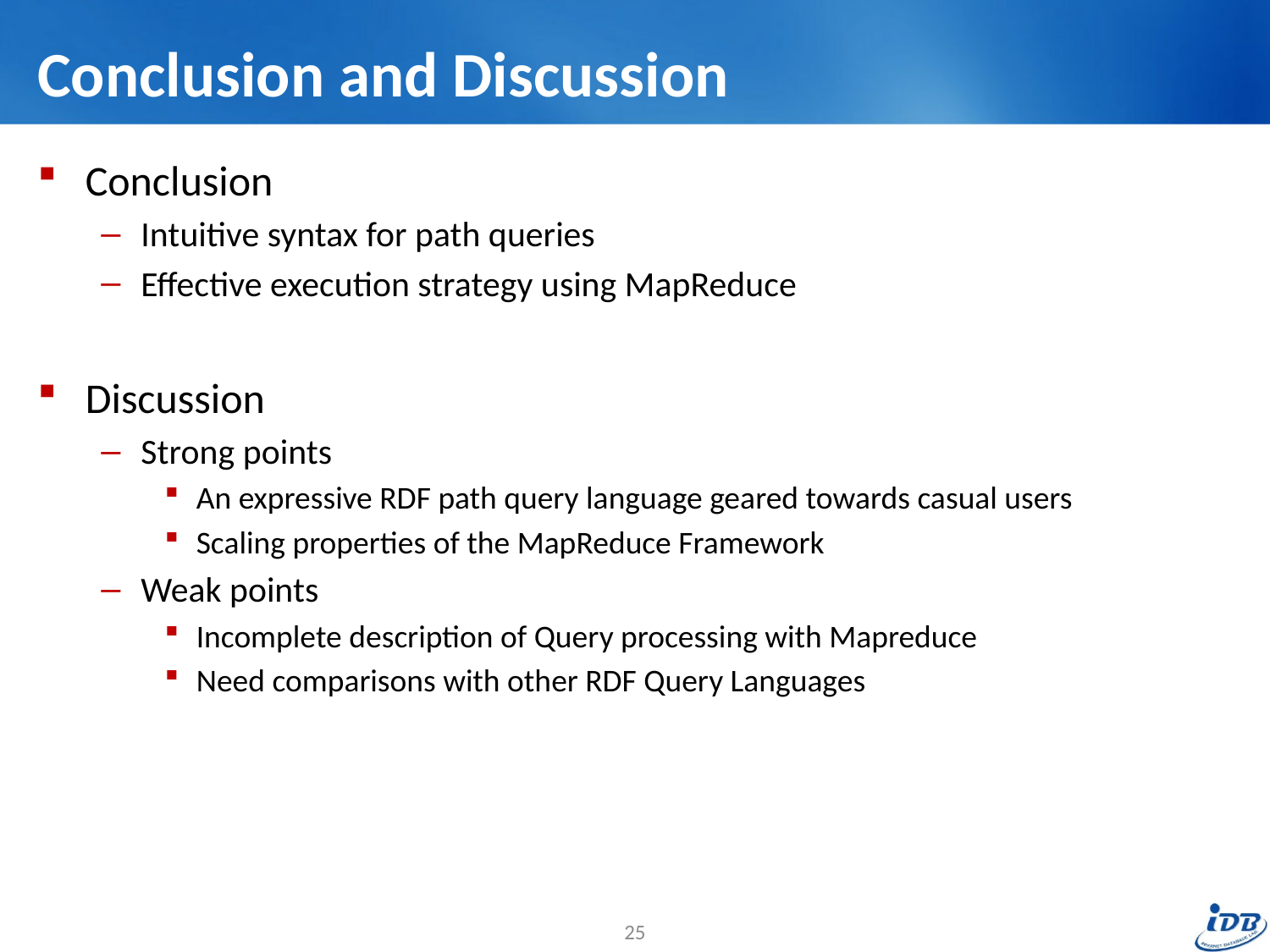

# Conclusion and Discussion
Conclusion
Intuitive syntax for path queries
Effective execution strategy using MapReduce

Discussion
Strong points
An expressive RDF path query language geared towards casual users
Scaling properties of the MapReduce Framework
Weak points
Incomplete description of Query processing with Mapreduce
Need comparisons with other RDF Query Languages

25